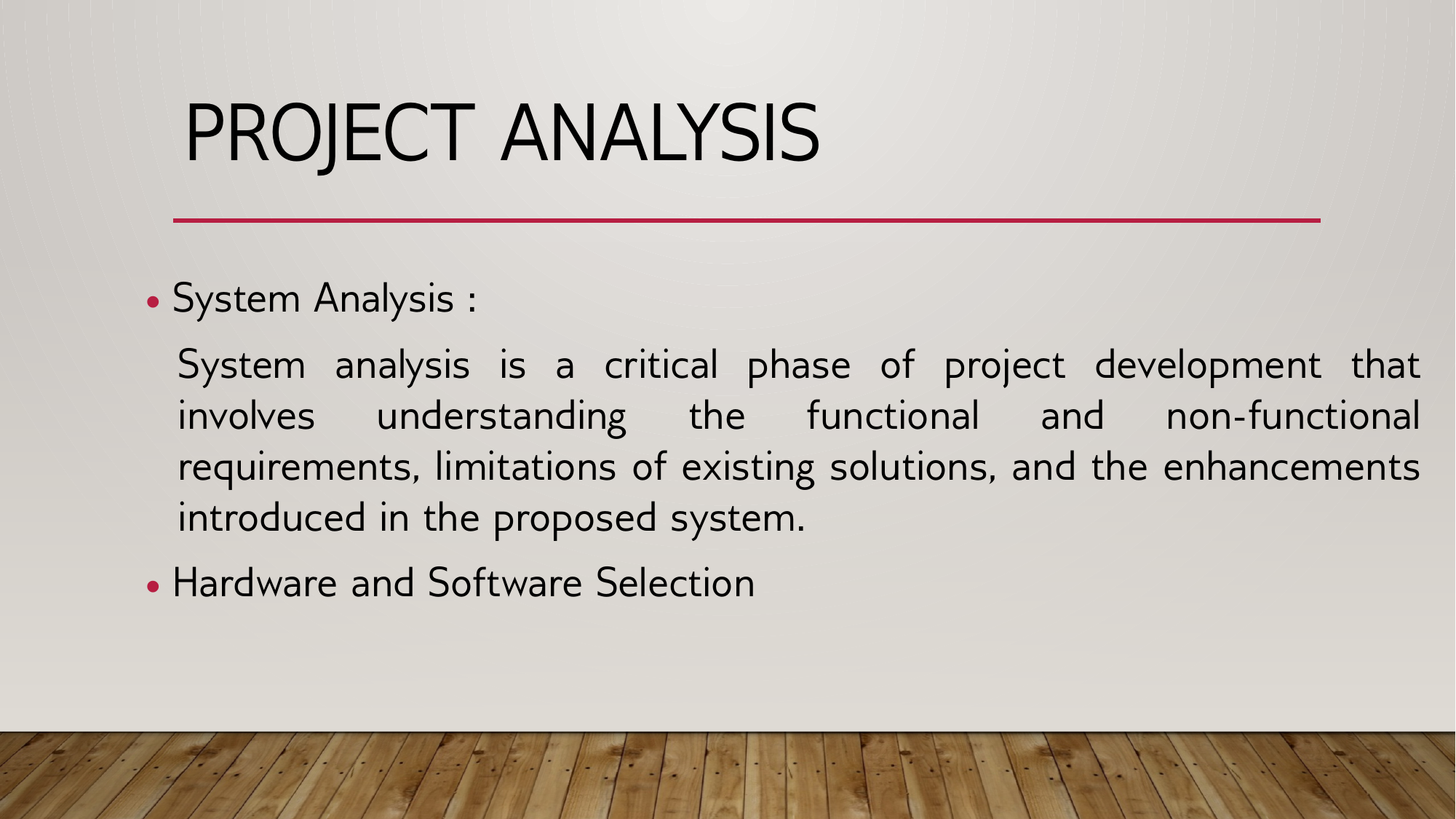

# PROJECT ANALYSIS
System Analysis :
System analysis is a critical phase of project development that involves understanding the functional and non-functional requirements, limitations of existing solutions, and the enhancements introduced in the proposed system.
Hardware and Software Selection